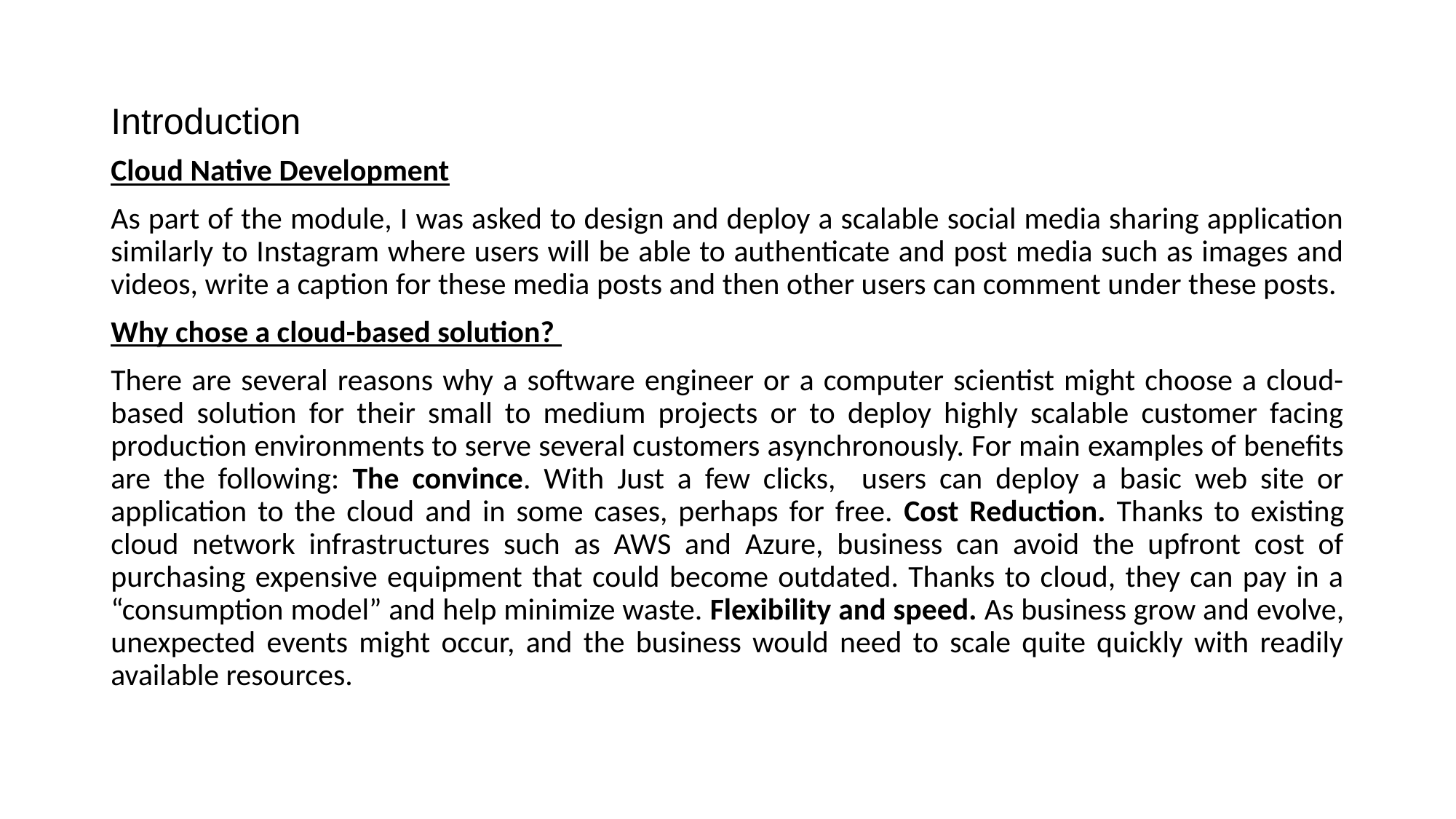

# Introduction
Cloud Native Development
As part of the module, I was asked to design and deploy a scalable social media sharing application similarly to Instagram where users will be able to authenticate and post media such as images and videos, write a caption for these media posts and then other users can comment under these posts.
Why chose a cloud-based solution?
There are several reasons why a software engineer or a computer scientist might choose a cloud-based solution for their small to medium projects or to deploy highly scalable customer facing production environments to serve several customers asynchronously. For main examples of benefits are the following: The convince. With Just a few clicks,  users can deploy a basic web site or application to the cloud and in some cases, perhaps for free. Cost Reduction. Thanks to existing cloud network infrastructures such as AWS and Azure, business can avoid the upfront cost of purchasing expensive equipment that could become outdated. Thanks to cloud, they can pay in a “consumption model” and help minimize waste. Flexibility and speed. As business grow and evolve, unexpected events might occur, and the business would need to scale quite quickly with readily available resources.